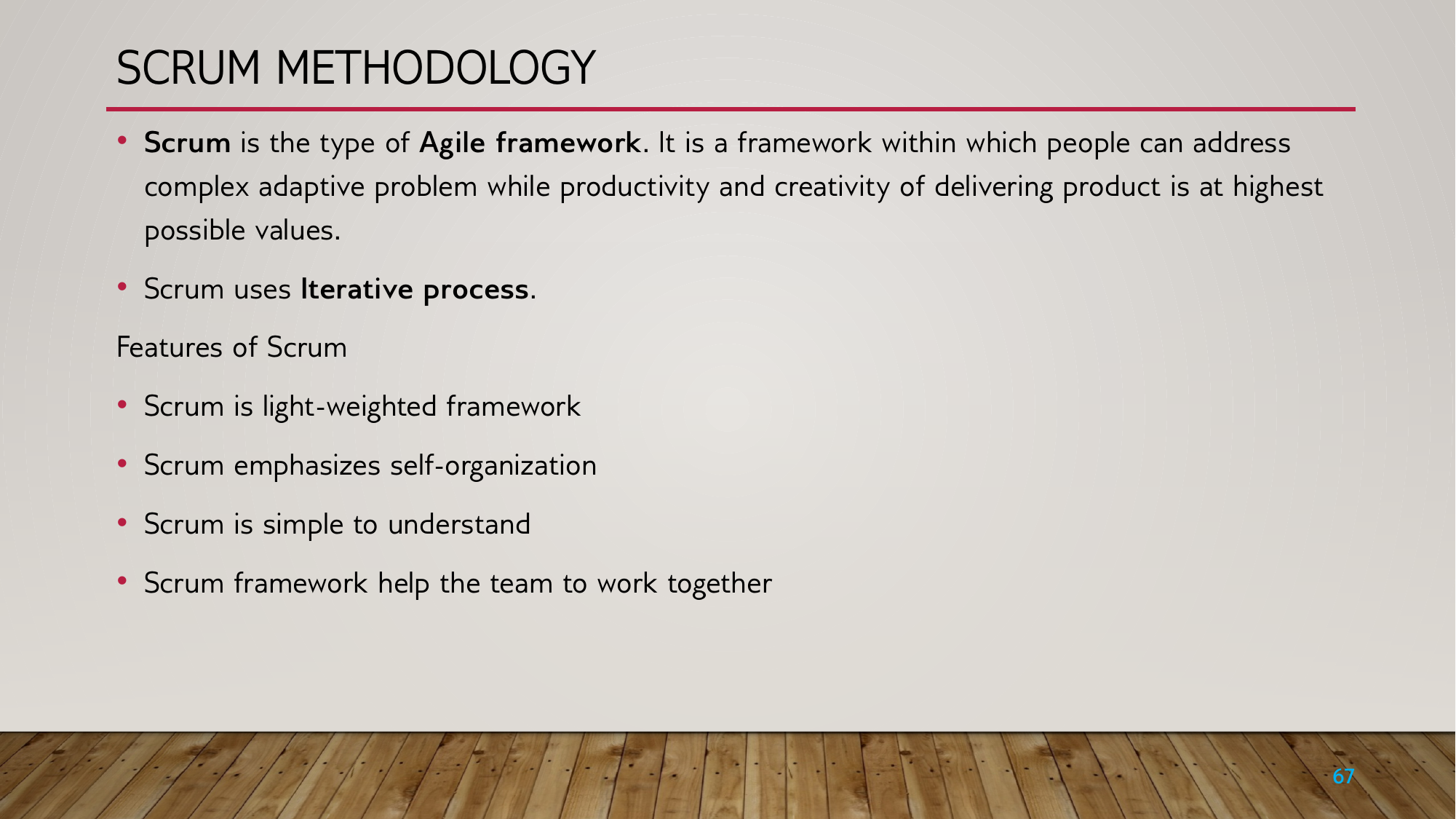

# Scrum Methodology
Scrum is the type of Agile framework. It is a framework within which people can address complex adaptive problem while productivity and creativity of delivering product is at highest possible values.
Scrum uses Iterative process.
Features of Scrum
Scrum is light-weighted framework
Scrum emphasizes self-organization
Scrum is simple to understand
Scrum framework help the team to work together

67